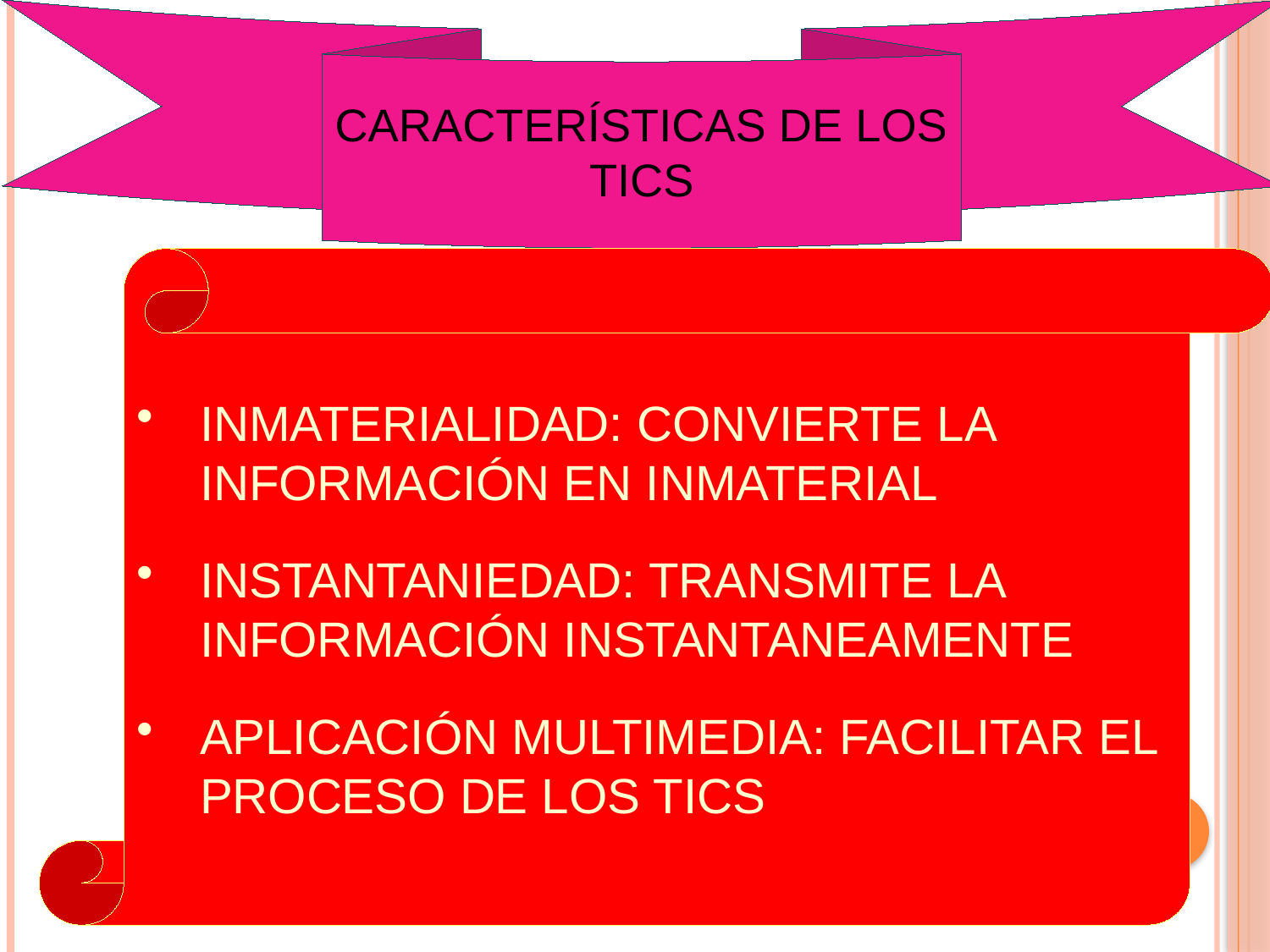

CARACTERÍSTICAS DE LOS TICS
INMATERIALIDAD: CONVIERTE LA INFORMACIÓN EN INMATERIAL

INSTANTANIEDAD: TRANSMITE LA INFORMACIÓN INSTANTANEAMENTE

APLICACIÓN MULTIMEDIA: FACILITAR EL PROCESO DE LOS TICS